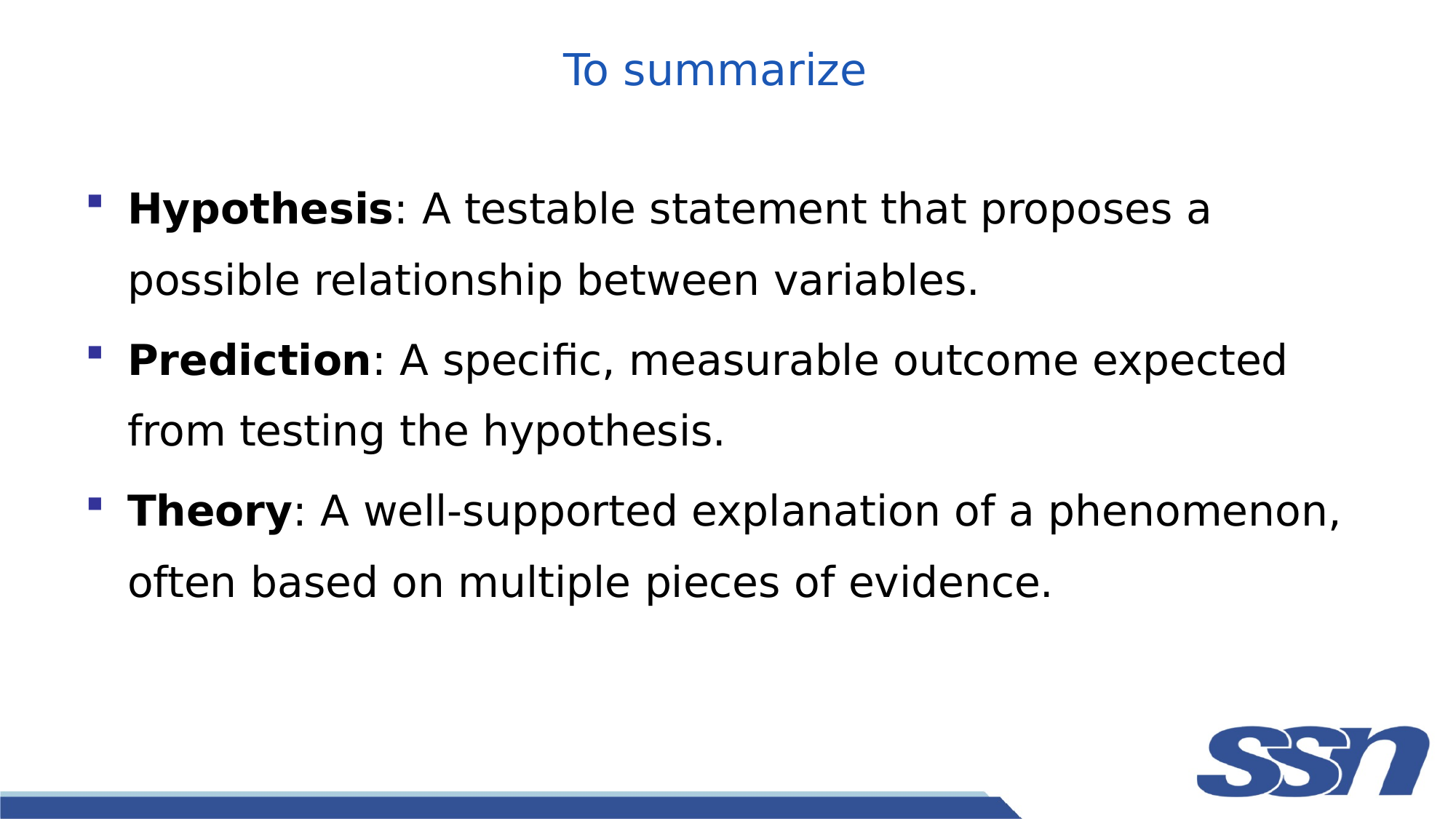

# To summarize
Hypothesis: A testable statement that proposes a possible relationship between variables.
Prediction: A specific, measurable outcome expected from testing the hypothesis.
Theory: A well-supported explanation of a phenomenon, often based on multiple pieces of evidence.